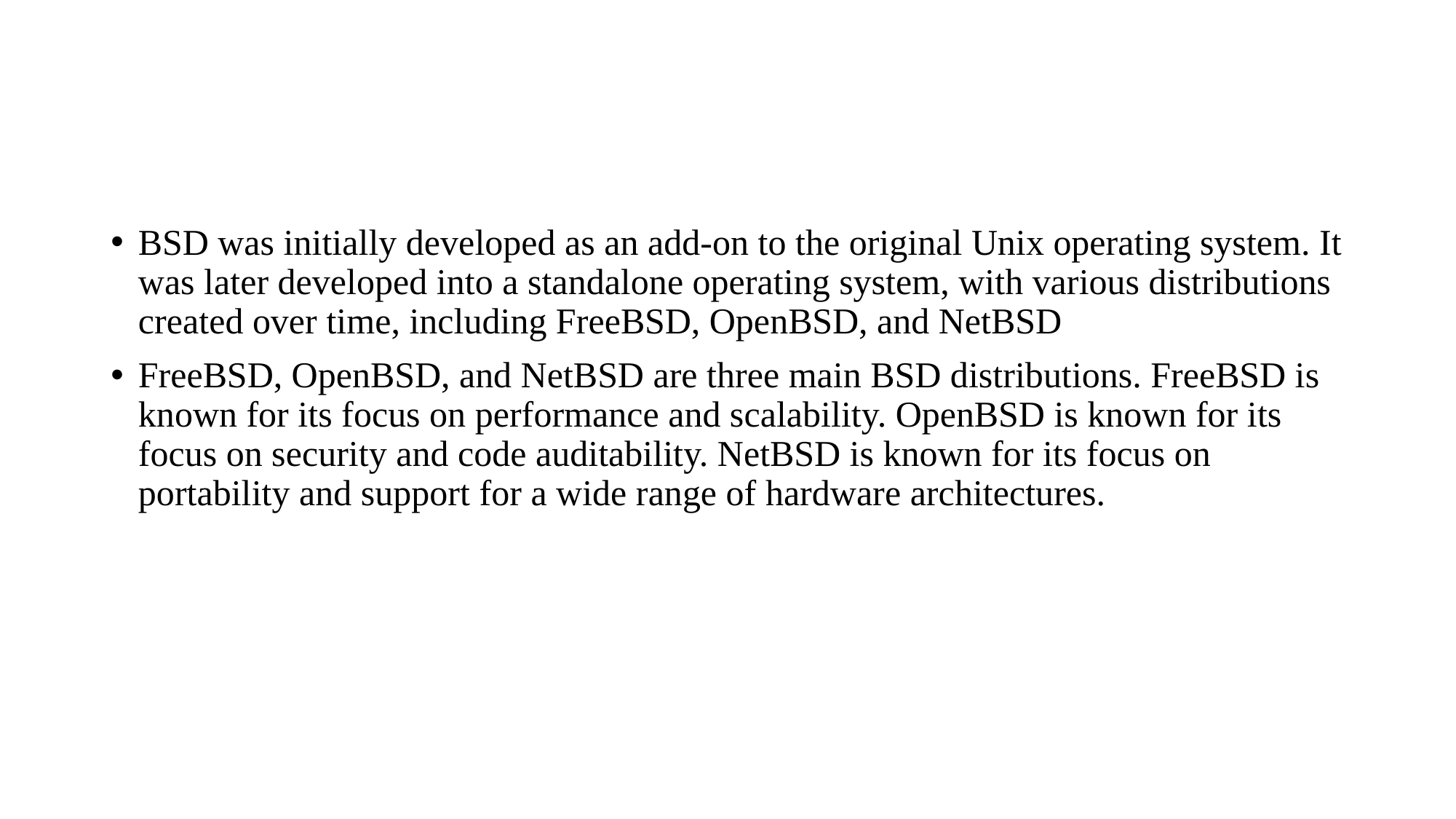

#
BSD was initially developed as an add-on to the original Unix operating system. It was later developed into a standalone operating system, with various distributions created over time, including FreeBSD, OpenBSD, and NetBSD
FreeBSD, OpenBSD, and NetBSD are three main BSD distributions. FreeBSD is known for its focus on performance and scalability. OpenBSD is known for its focus on security and code auditability. NetBSD is known for its focus on portability and support for a wide range of hardware architectures.